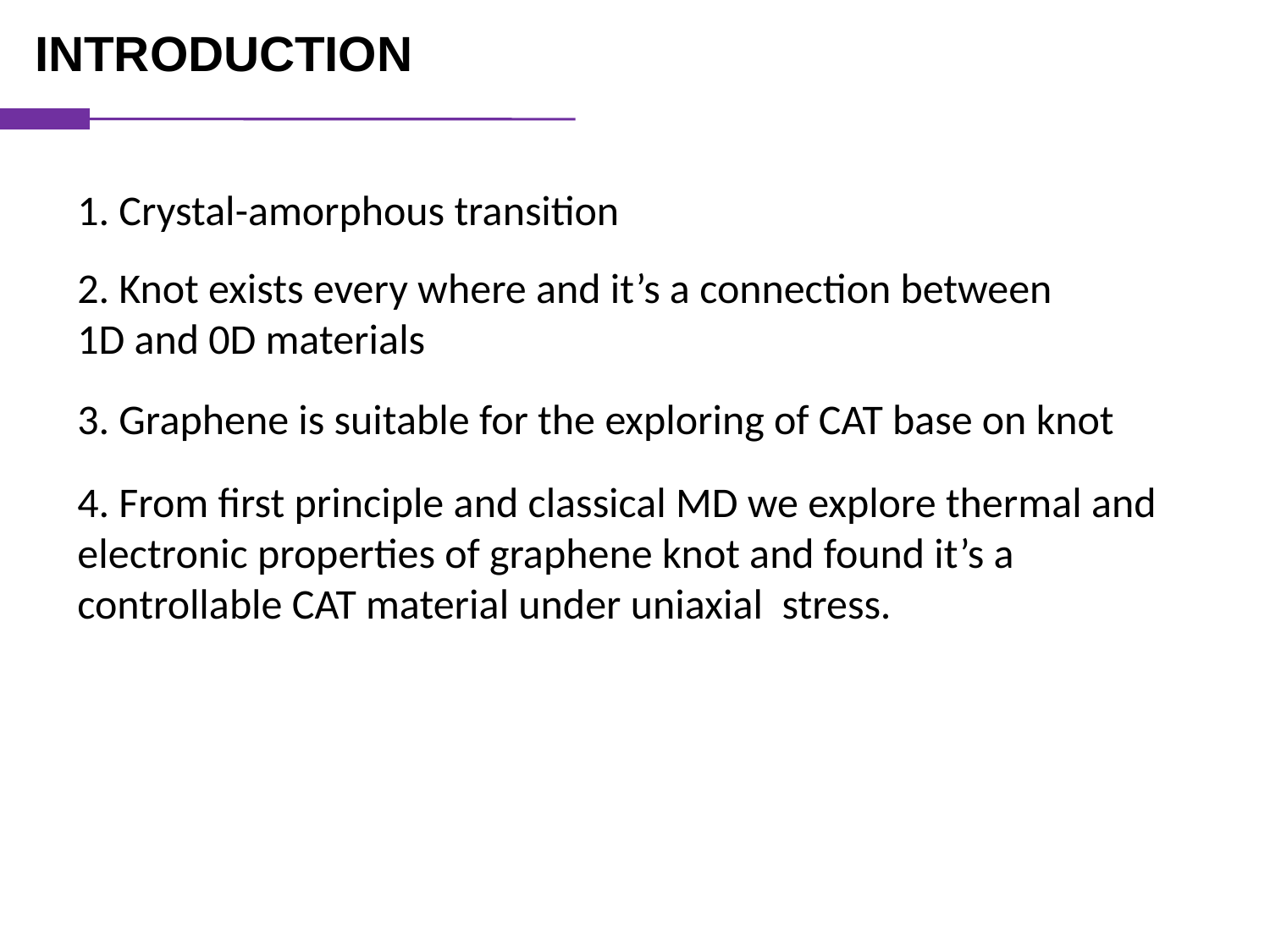

INTRODUCTION

1. Crystal-amorphous transition
2. Knot exists every where and it’s a connection between 1D and 0D materials
3. Graphene is suitable for the exploring of CAT base on knot
4. From first principle and classical MD we explore thermal and electronic properties of graphene knot and found it’s a controllable CAT material under uniaxial  stress.